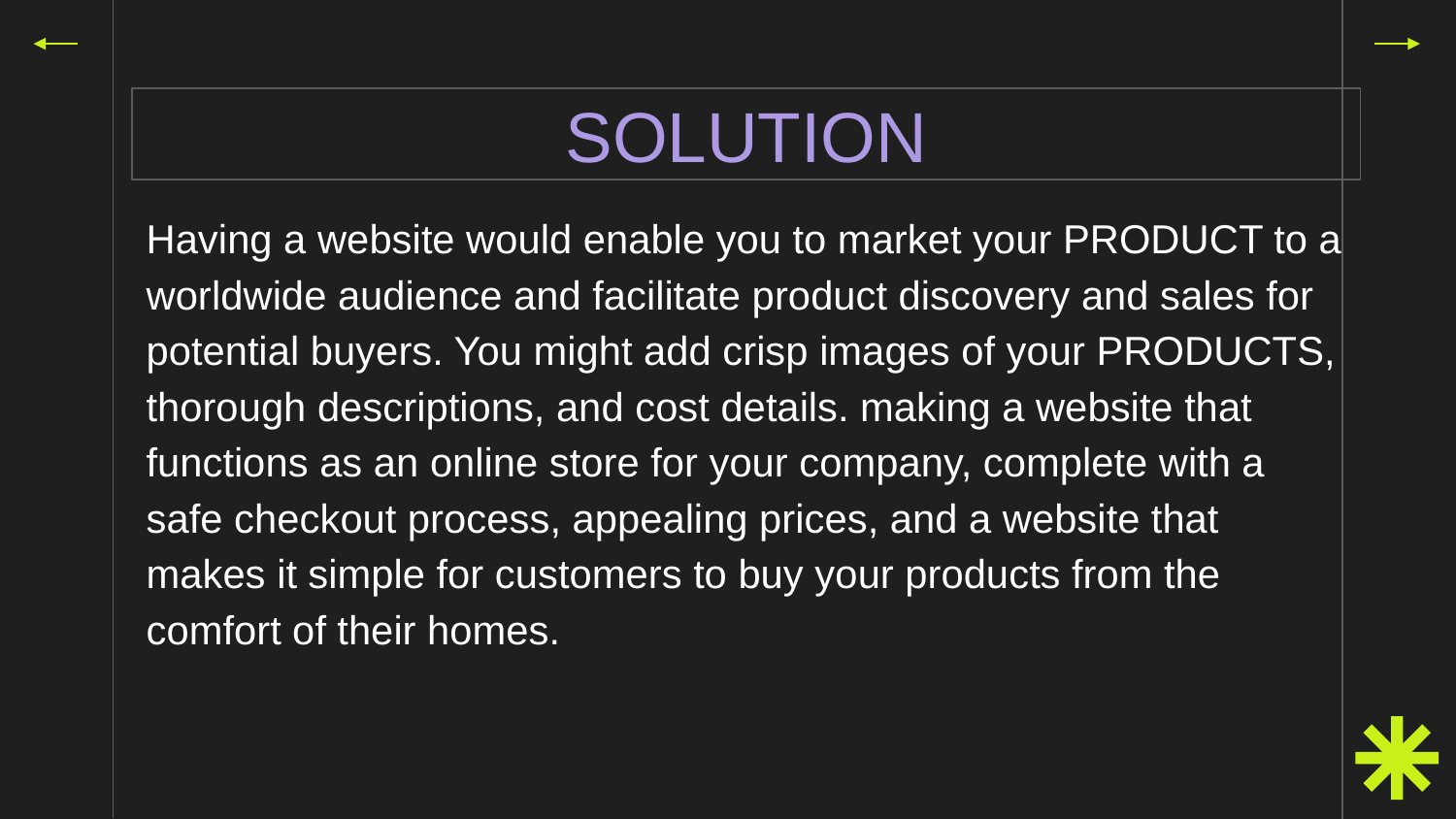

# SOLUTION
Having a website would enable you to market your PRODUCT to a worldwide audience and facilitate product discovery and sales for potential buyers. You might add crisp images of your PRODUCTS, thorough descriptions, and cost details. making a website that functions as an online store for your company, complete with a safe checkout process, appealing prices, and a website that makes it simple for customers to buy your products from the comfort of their homes.